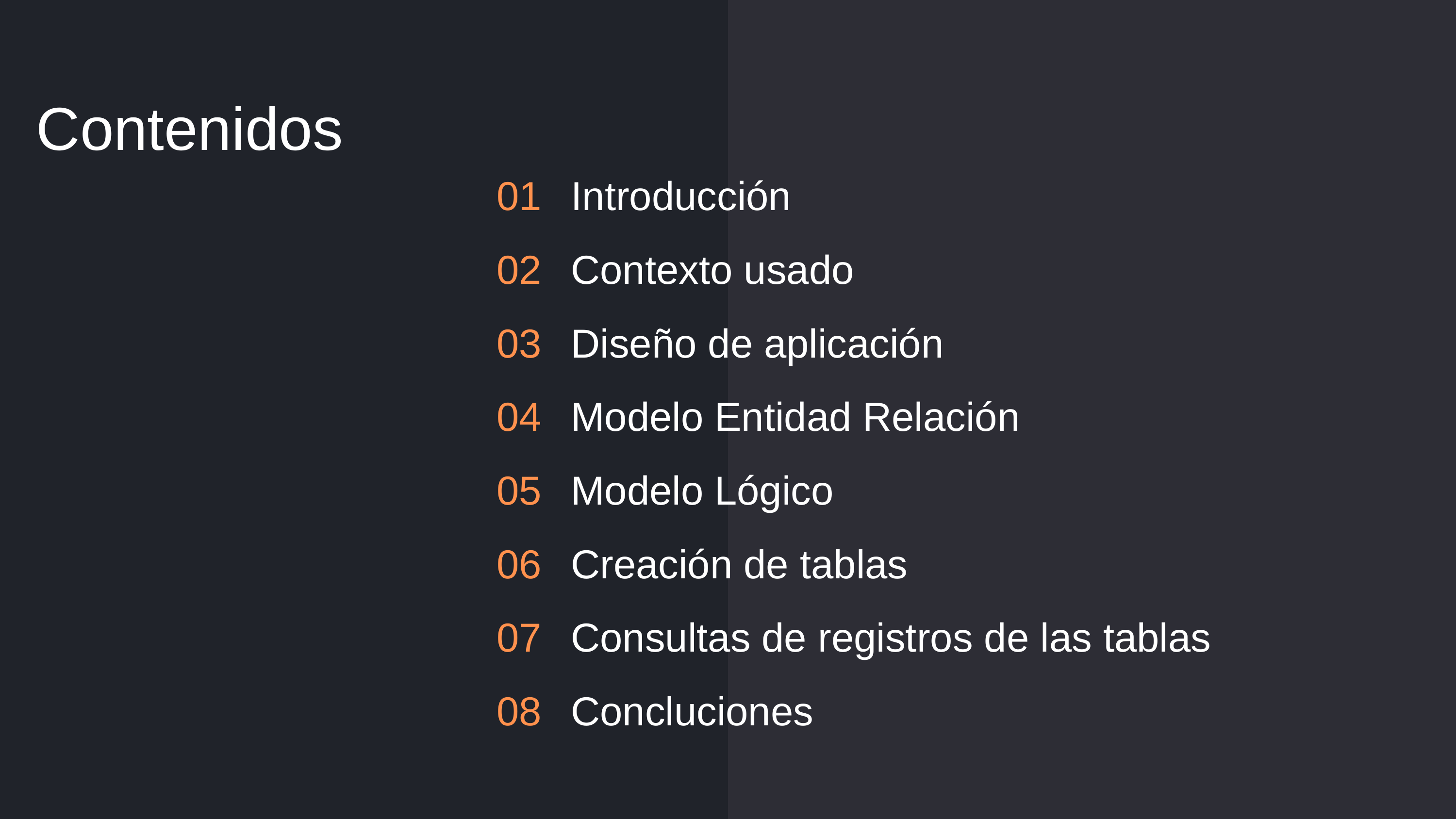

Contenidos
01
02
03
04
05
06
07
08
Introducción
Contexto usado
Diseño de aplicación
Modelo Entidad Relación
Modelo Lógico
Creación de tablas
Consultas de registros de las tablas
Concluciones